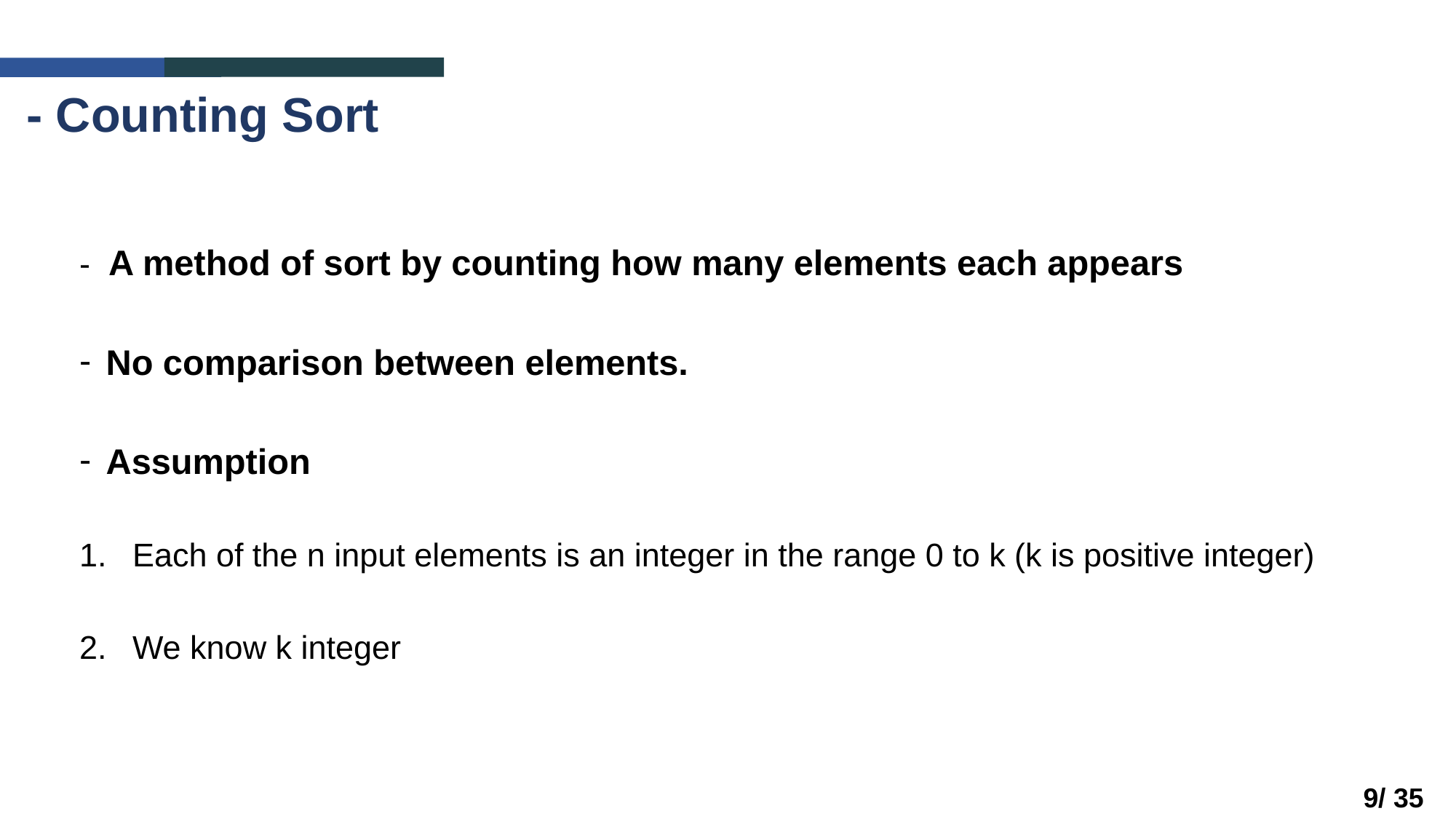

- Counting Sort
-  A method of sort by counting how many elements each appears
No comparison between elements.
Assumption
Each of the n input elements is an integer in the range 0 to k (k is positive integer)
We know k integer
9/ 35